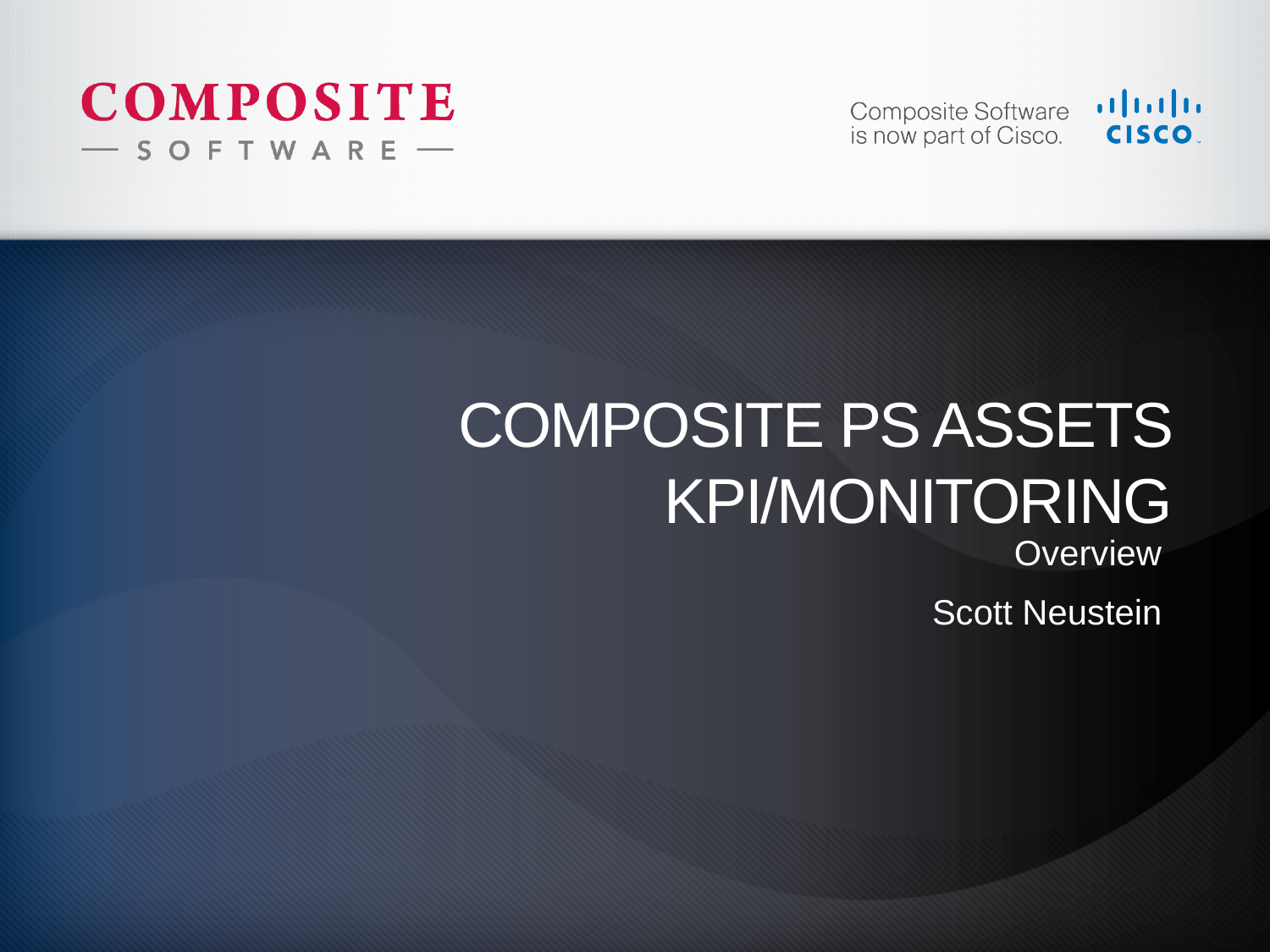

# Composite PS Assets KPI/Monitoring
Overview
Scott Neustein